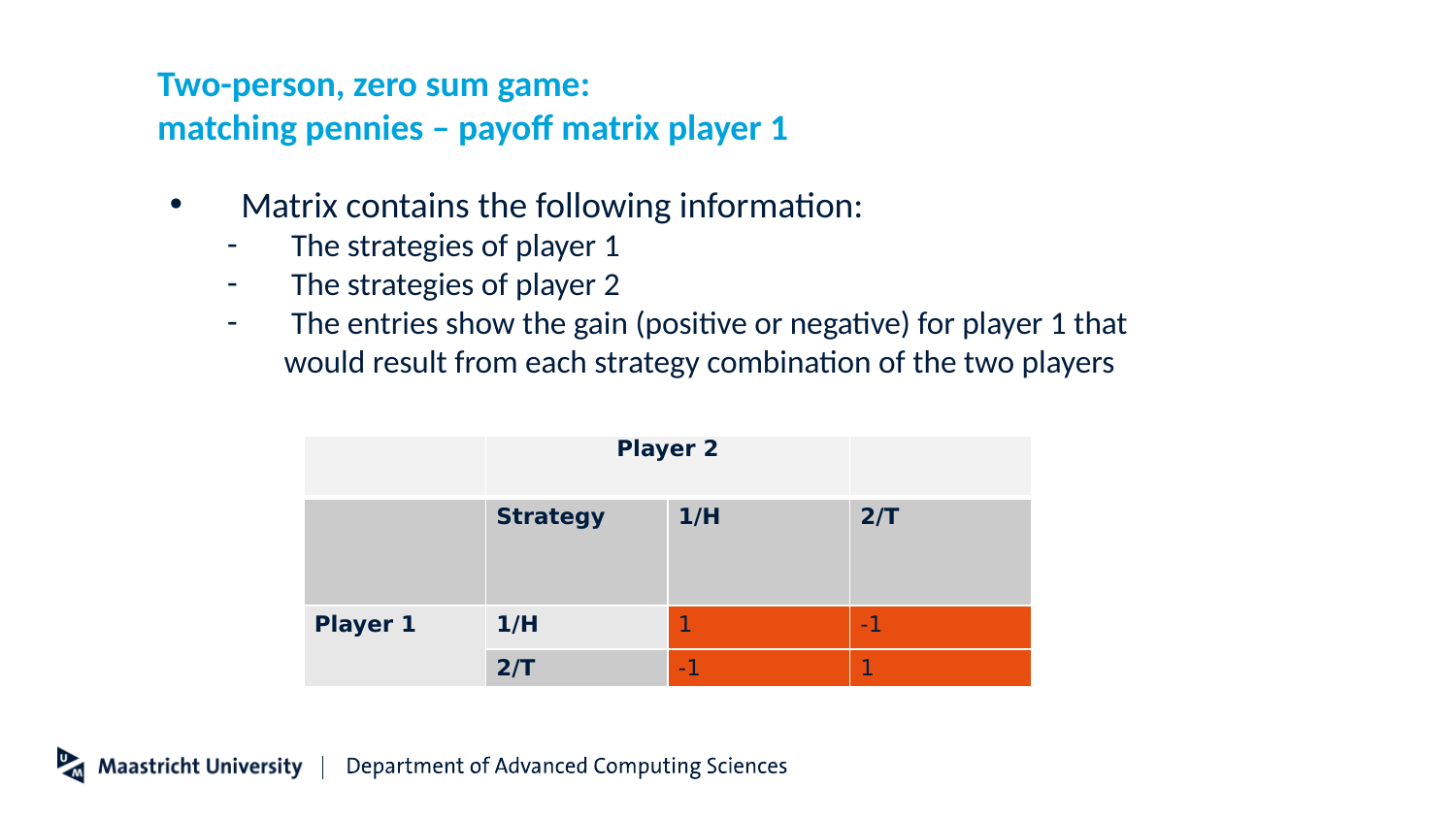

# Two-person, zero sum game: matching pennies – payoff matrix player 1
  Matrix contains the following information:
 The strategies of player 1
 The strategies of player 2
 The entries show the gain (positive or negative) for player 1 that would result from each strategy combination of the two players

|  | Player 2 |  |  |
| --- | --- | --- | --- |
|  | Strategy | 1/H | 2/T |
| Player 1 | 1/H | 1 | -1 |
|  | 2/T | -1 | 1 |